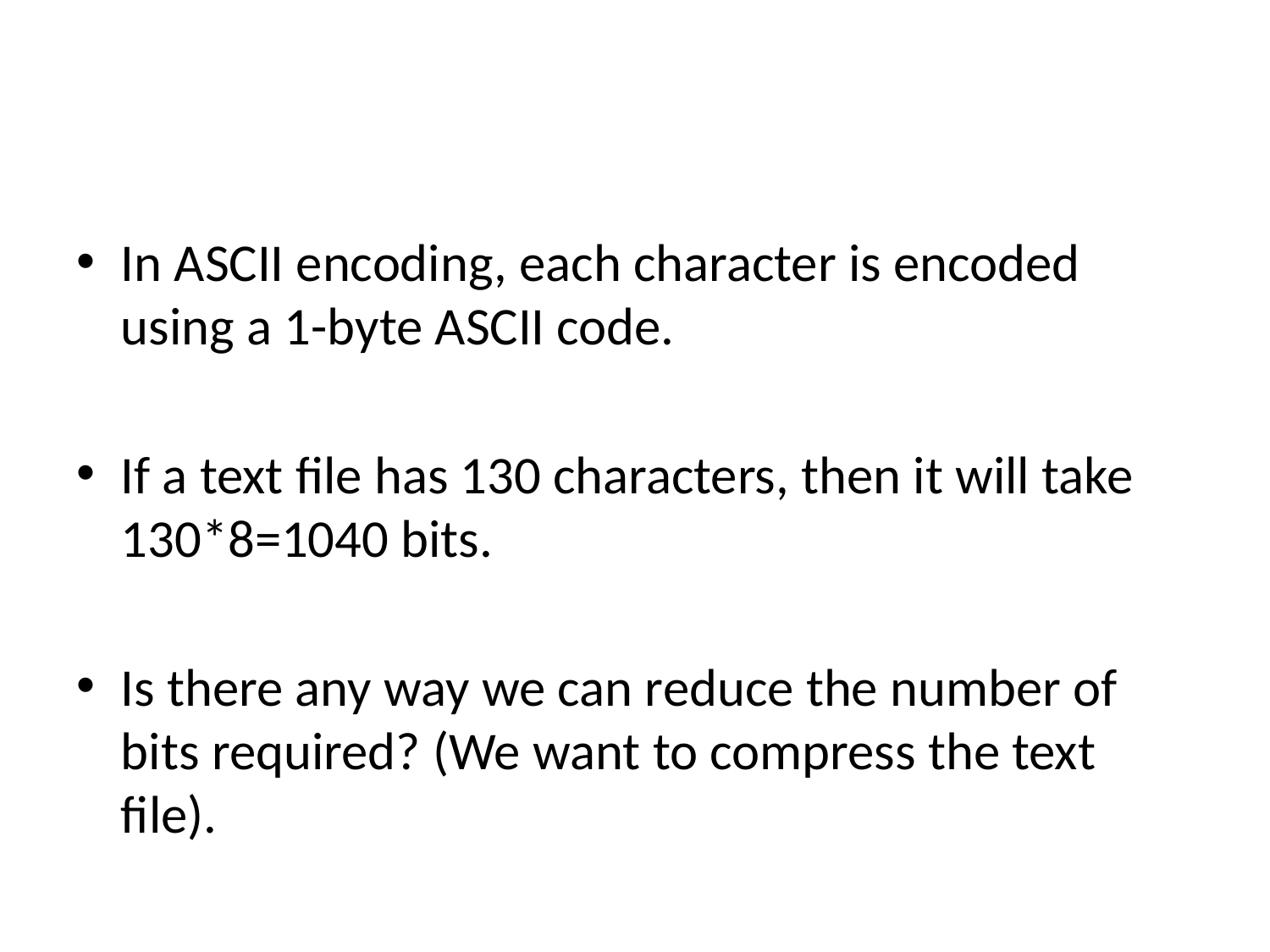

#
In ASCII encoding, each character is encoded using a 1-byte ASCII code.

If a text file has 130 characters, then it will take 130*8=1040 bits.

Is there any way we can reduce the number of bits required? (We want to compress the text file).